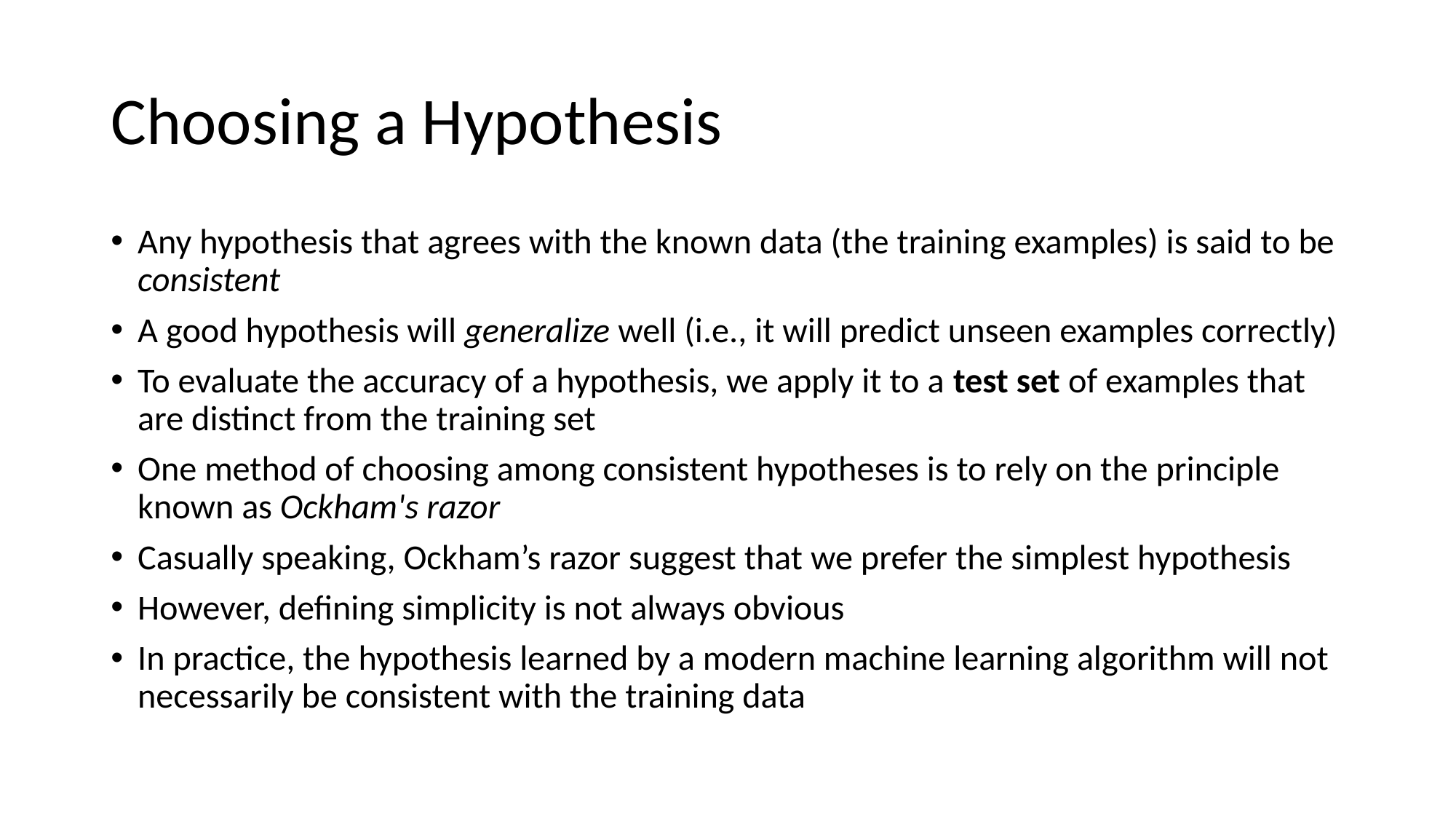

# Choosing a Hypothesis
Any hypothesis that agrees with the known data (the training examples) is said to be consistent
A good hypothesis will generalize well (i.e., it will predict unseen examples correctly)
To evaluate the accuracy of a hypothesis, we apply it to a test set of examples that are distinct from the training set
One method of choosing among consistent hypotheses is to rely on the principle known as Ockham's razor
Casually speaking, Ockham’s razor suggest that we prefer the simplest hypothesis
However, defining simplicity is not always obvious
In practice, the hypothesis learned by a modern machine learning algorithm will not necessarily be consistent with the training data